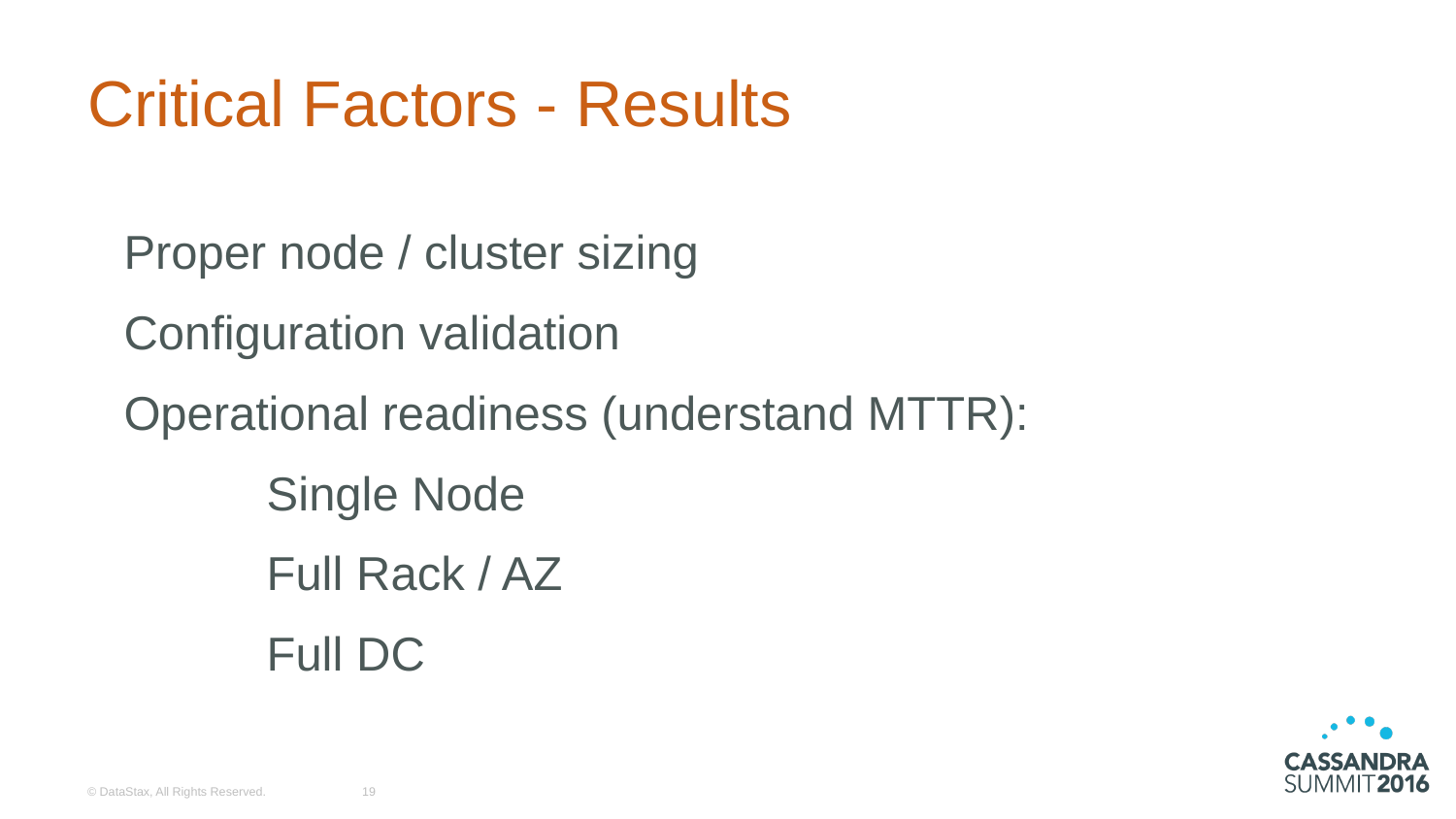

# Critical Factors - Results
Proper node / cluster sizing
Configuration validation
Operational readiness (understand MTTR):
	Single Node
	Full Rack / AZ
	Full DC

© DataStax, All Rights Reserved.
19